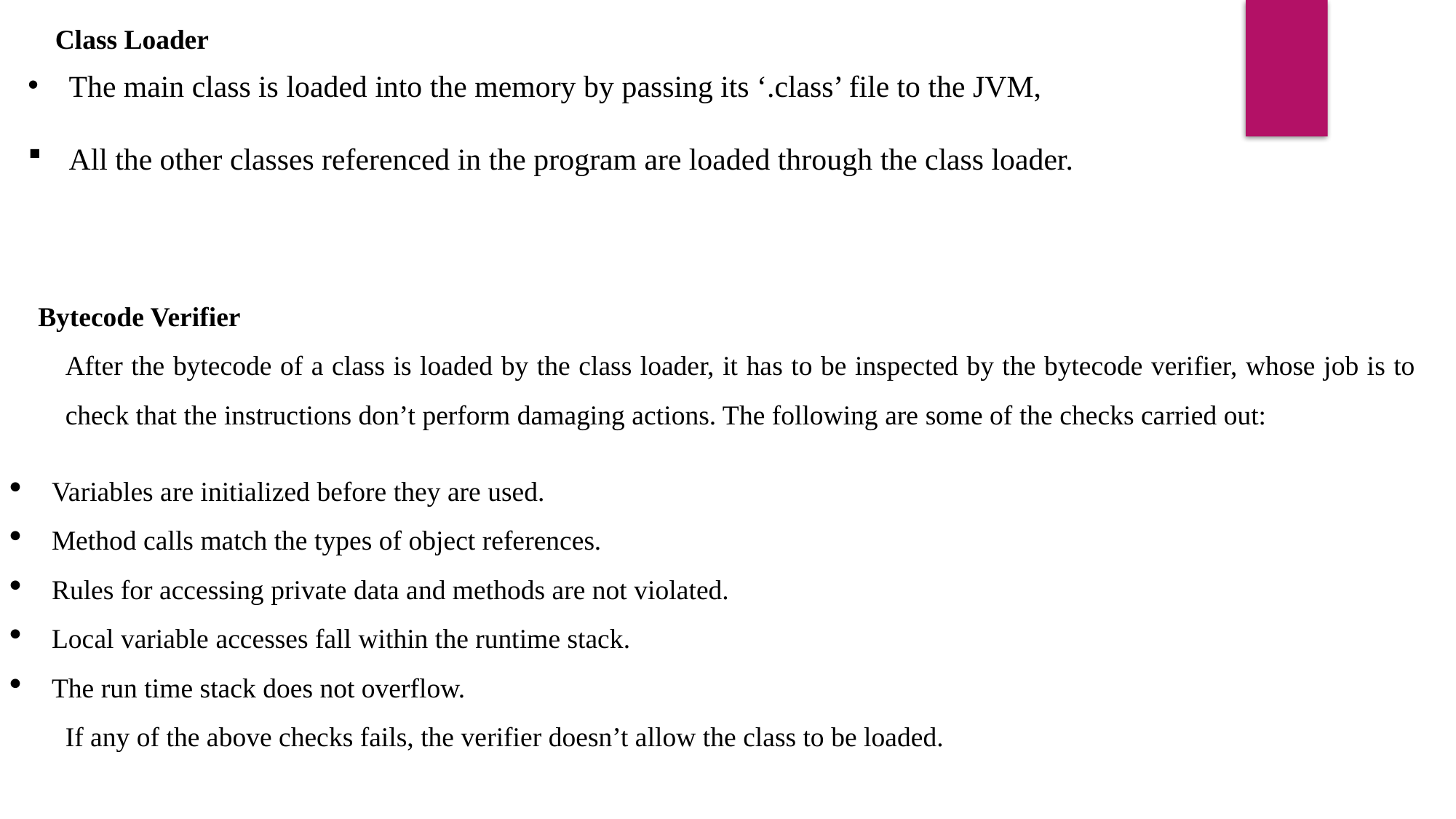

Class Loader
The main class is loaded into the memory by passing its ‘.class’ file to the JVM,

All the other classes referenced in the program are loaded through the class loader.
Bytecode Verifier
After the bytecode of a class is loaded by the class loader, it has to be inspected by the bytecode verifier, whose job is to check that the instructions don’t perform damaging actions. The following are some of the checks carried out:
Variables are initialized before they are used.
Method calls match the types of object references.
Rules for accessing private data and methods are not violated.
Local variable accesses fall within the runtime stack.
The run time stack does not overflow.
If any of the above checks fails, the verifier doesn’t allow the class to be loaded.